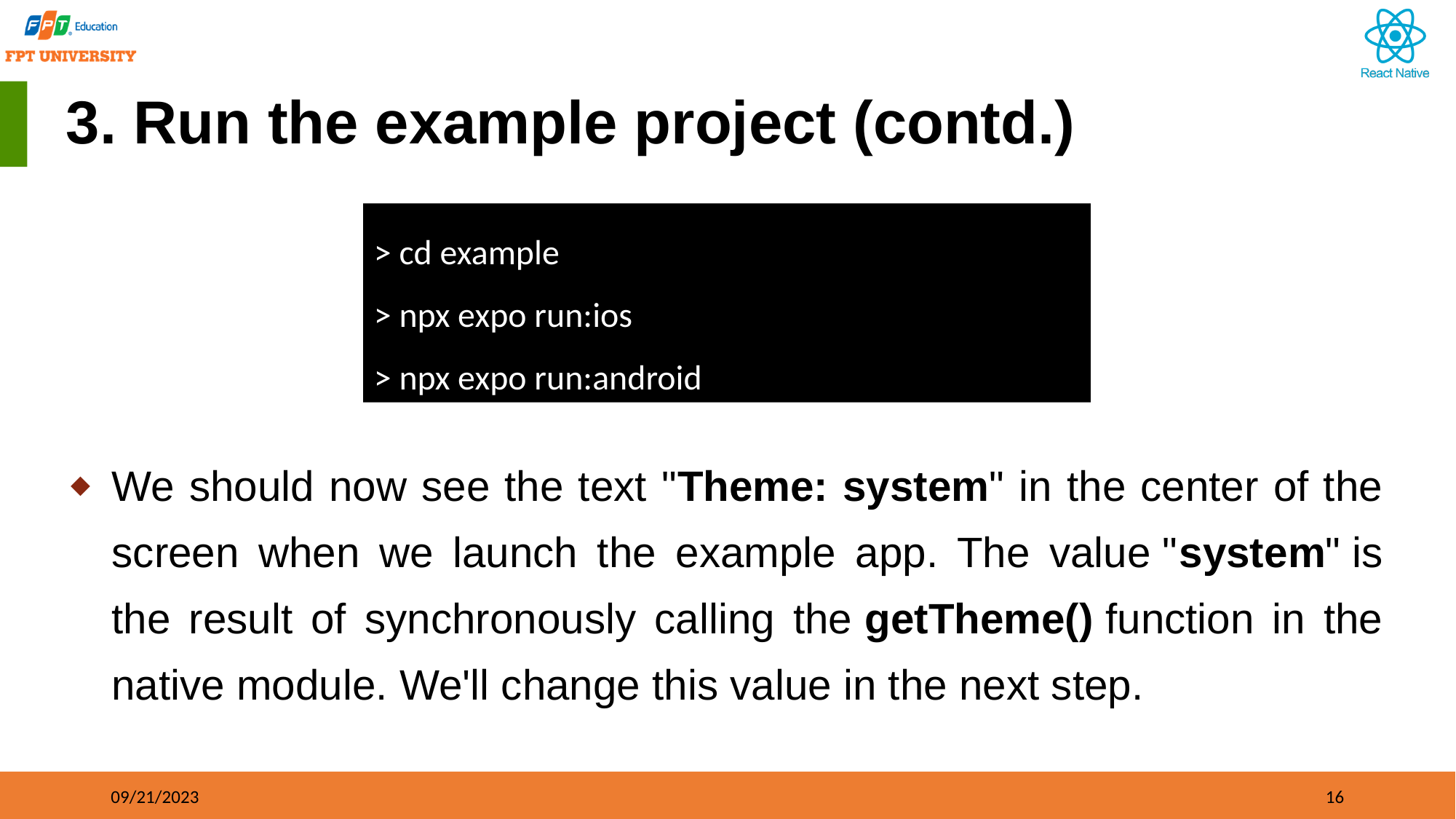

# 3. Run the example project (contd.)
> cd example
> npx expo run:ios
> npx expo run:android
We should now see the text "Theme: system" in the center of the screen when we launch the example app. The value "system" is the result of synchronously calling the getTheme() function in the native module. We'll change this value in the next step.
09/21/2023
16